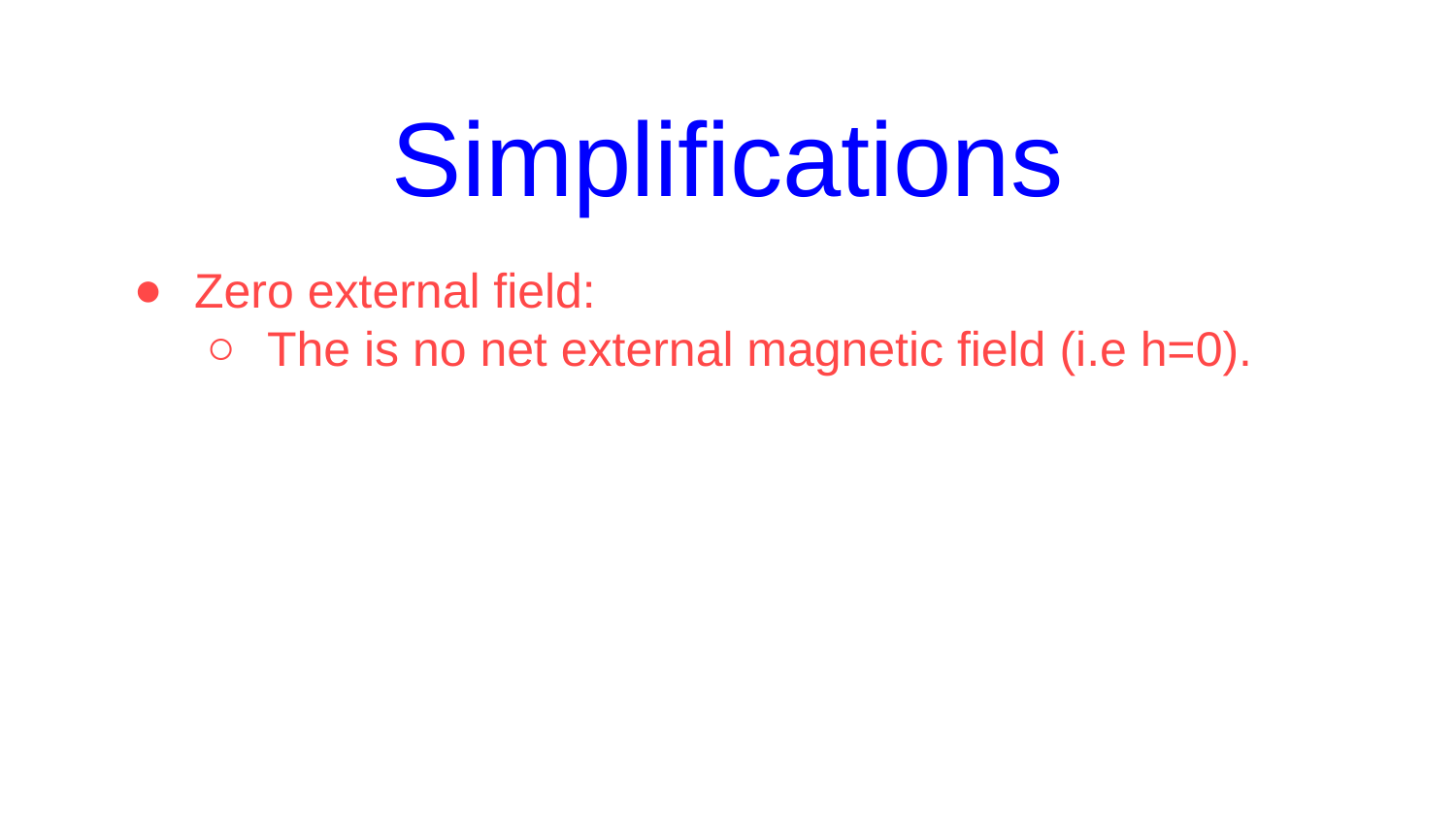

# Simplifications
Zero external field:
The is no net external magnetic field (i.e h=0).